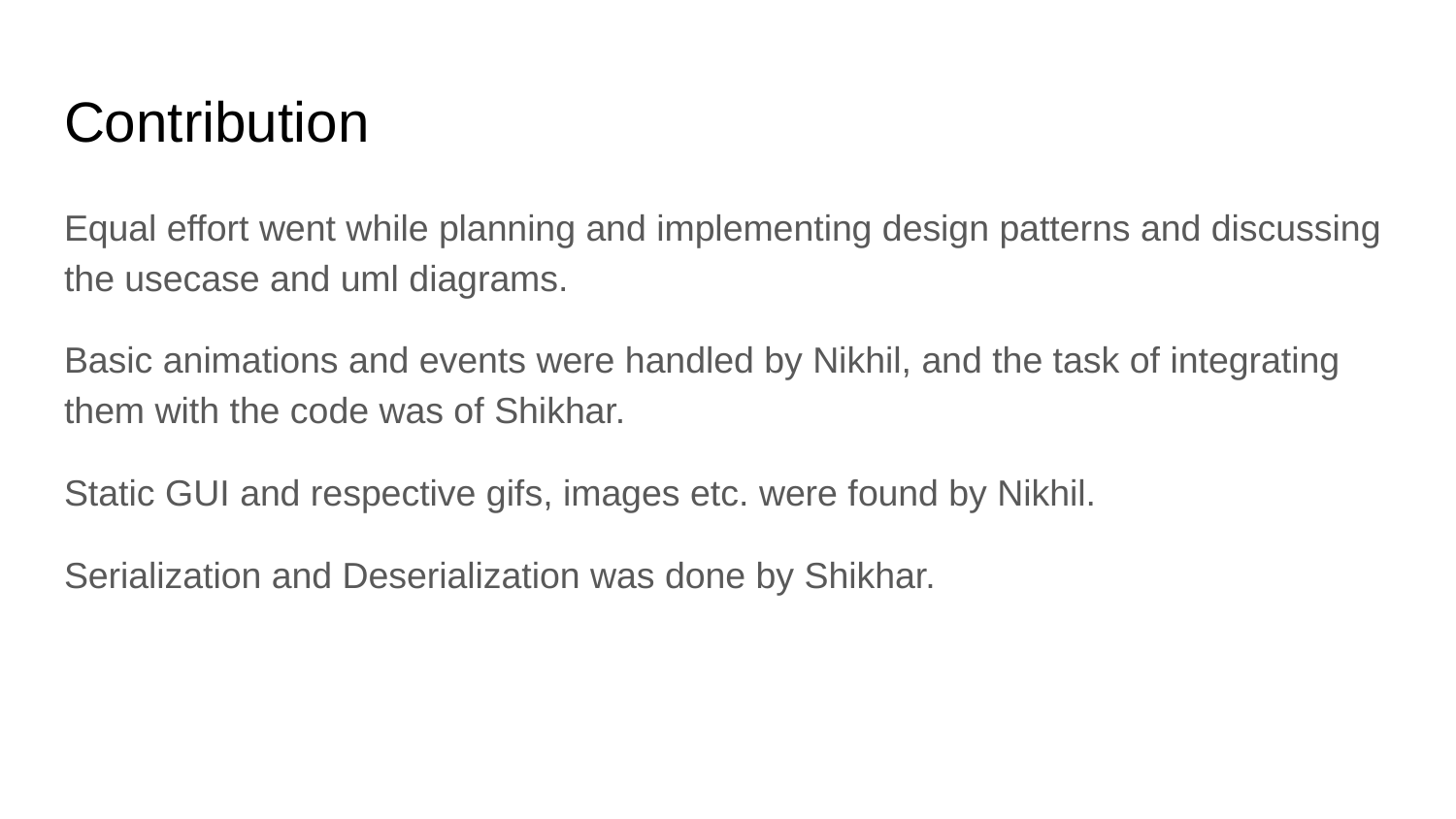

# Contribution
Equal effort went while planning and implementing design patterns and discussing the usecase and uml diagrams.
Basic animations and events were handled by Nikhil, and the task of integrating them with the code was of Shikhar.
Static GUI and respective gifs, images etc. were found by Nikhil.
Serialization and Deserialization was done by Shikhar.